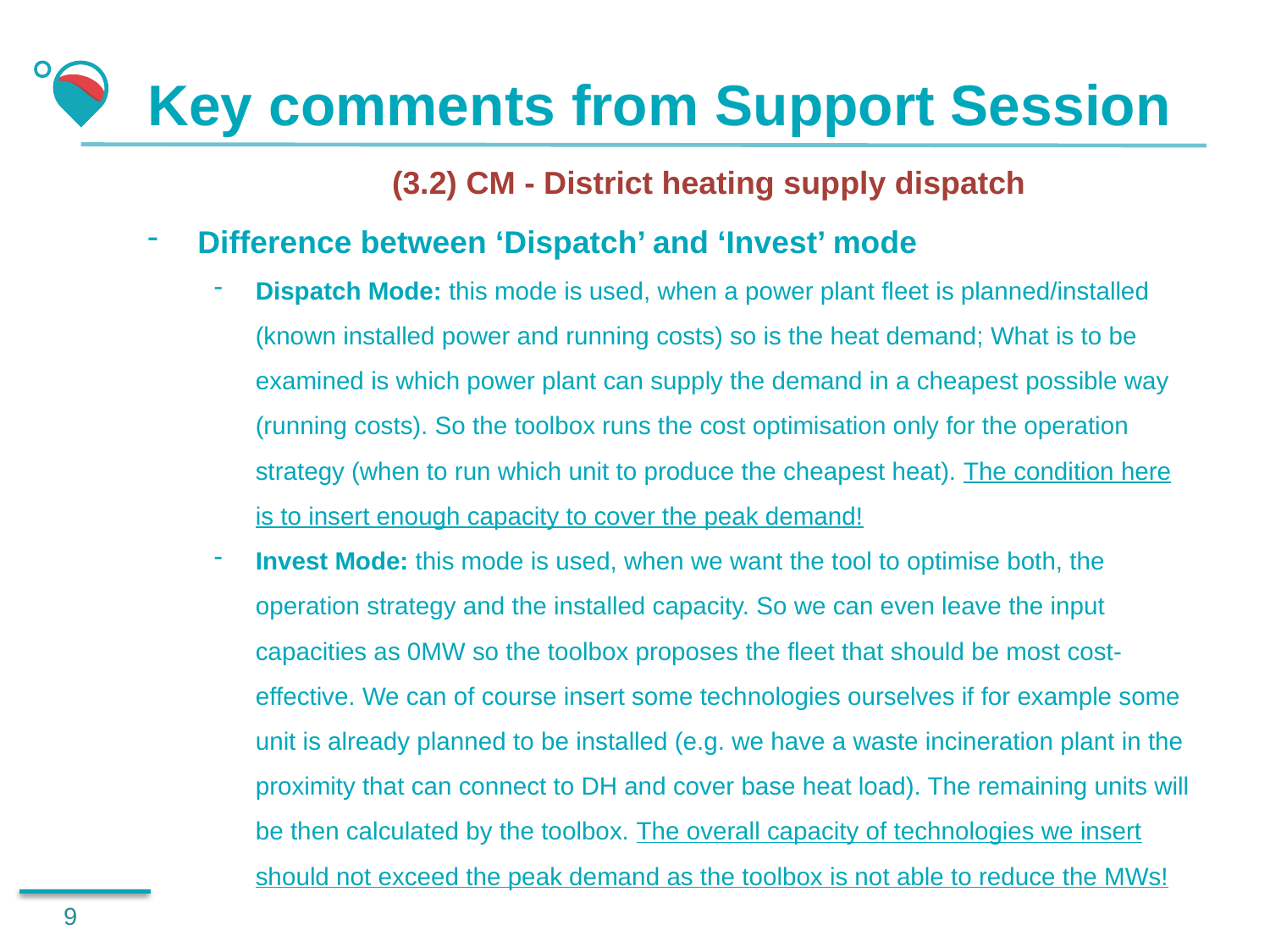

# Key comments from Support Session
(3.2) CM - District heating supply dispatch
Difference between ‘Dispatch’ and ‘Invest’ mode
Dispatch Mode: this mode is used, when a power plant fleet is planned/installed (known installed power and running costs) so is the heat demand; What is to be examined is which power plant can supply the demand in a cheapest possible way (running costs). So the toolbox runs the cost optimisation only for the operation strategy (when to run which unit to produce the cheapest heat). The condition here is to insert enough capacity to cover the peak demand!
Invest Mode: this mode is used, when we want the tool to optimise both, the operation strategy and the installed capacity. So we can even leave the input capacities as 0MW so the toolbox proposes the fleet that should be most cost-effective. We can of course insert some technologies ourselves if for example some unit is already planned to be installed (e.g. we have a waste incineration plant in the proximity that can connect to DH and cover base heat load). The remaining units will be then calculated by the toolbox. The overall capacity of technologies we insert should not exceed the peak demand as the toolbox is not able to reduce the MWs!